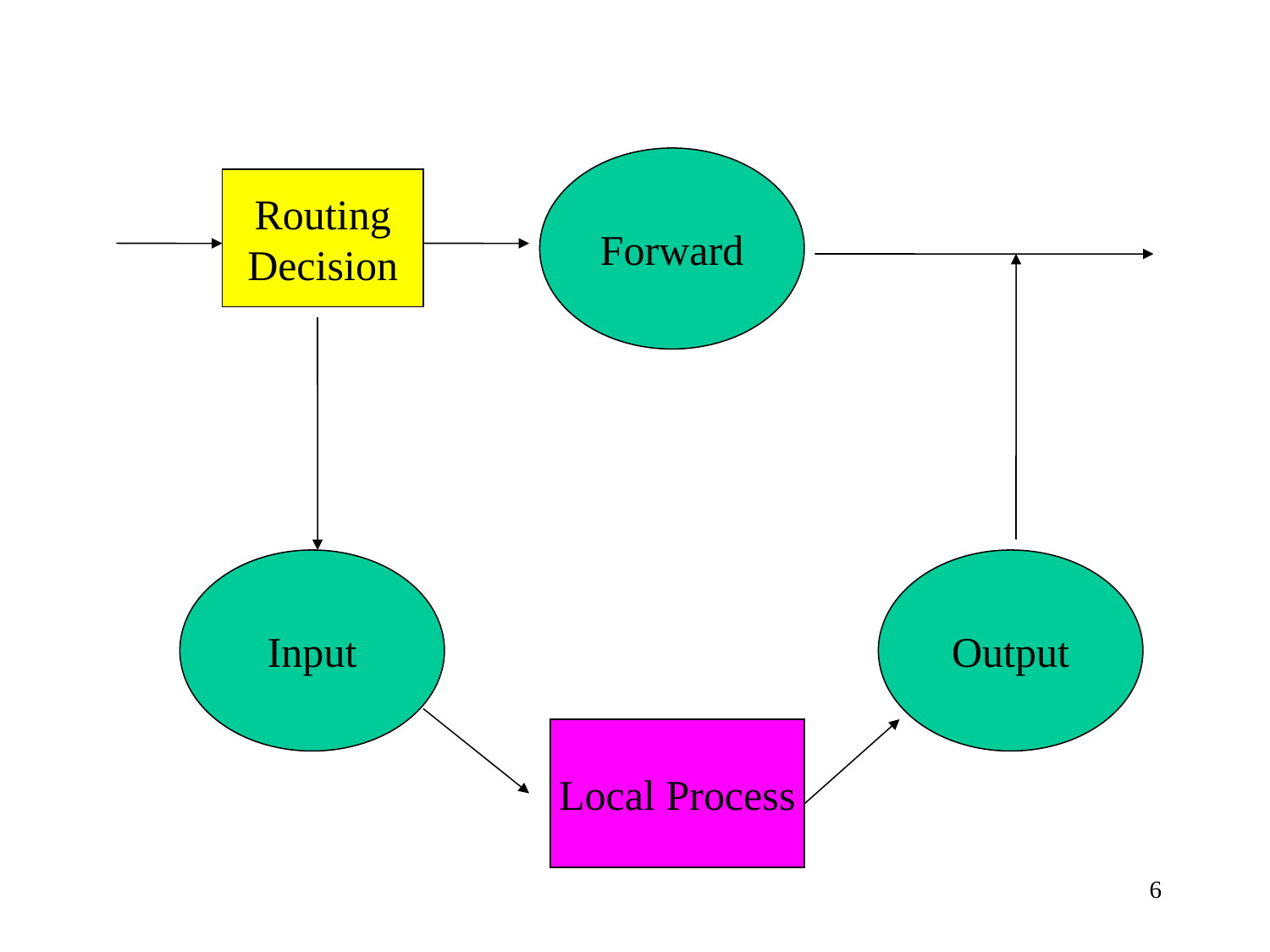

Forward
Routing
Decision

Input
Output

Local Process

6